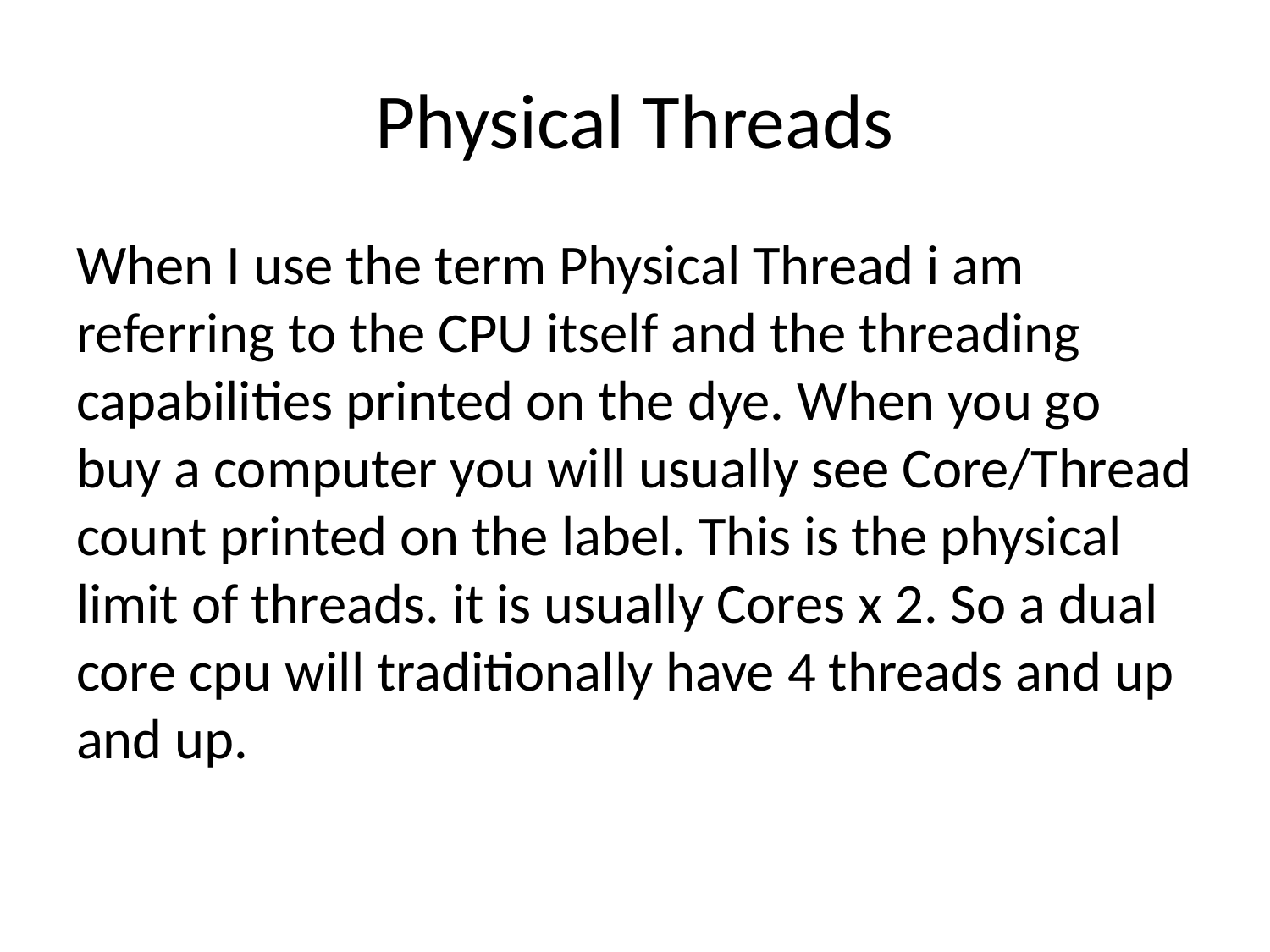

# Physical Threads
When I use the term Physical Thread i am referring to the CPU itself and the threading capabilities printed on the dye. When you go buy a computer you will usually see Core/Thread count printed on the label. This is the physical limit of threads. it is usually Cores x 2. So a dual core cpu will traditionally have 4 threads and up and up.